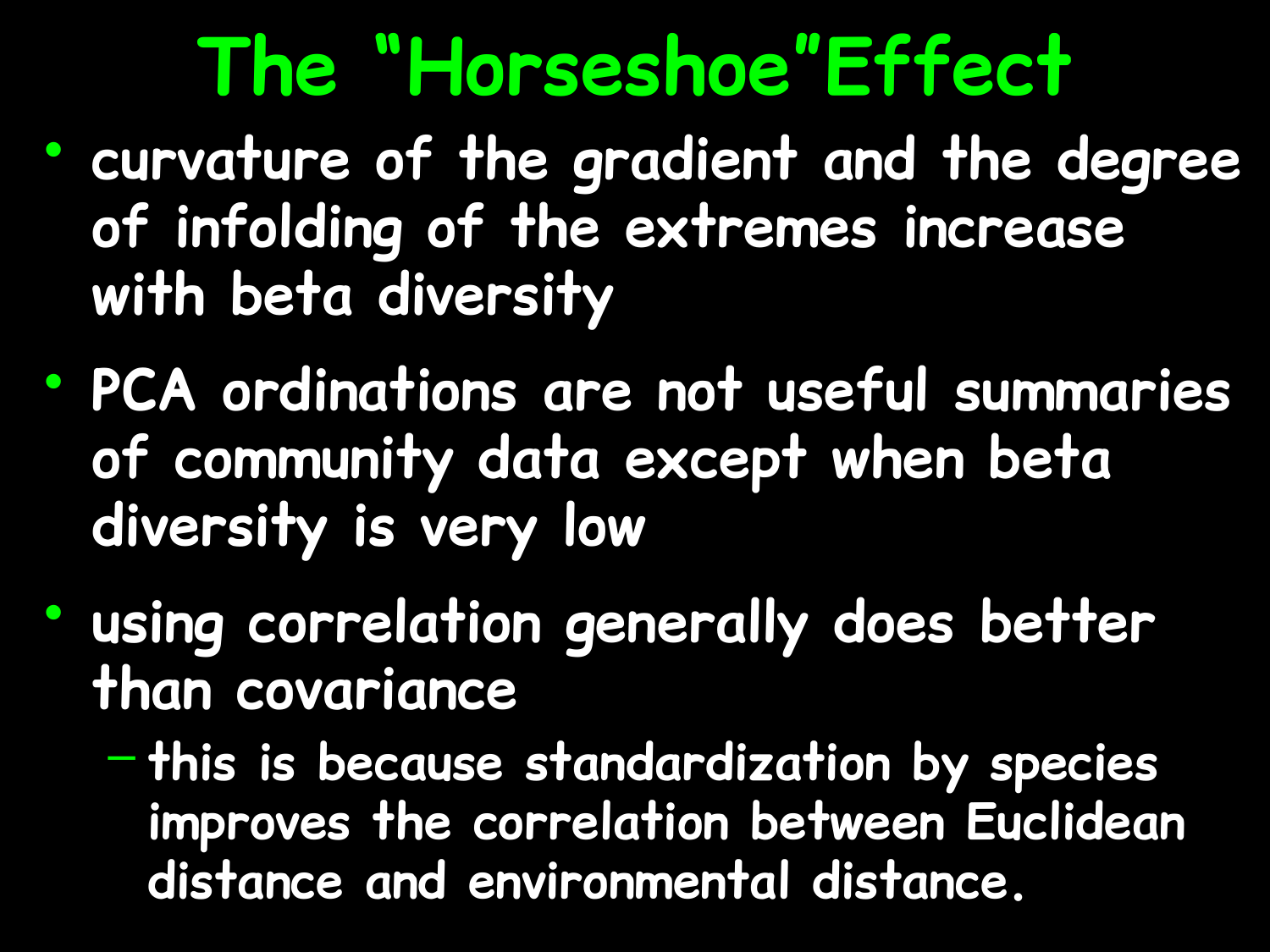

# The “Horseshoe”Effect
curvature of the gradient and the degree of infolding of the extremes increase with beta diversity
PCA ordinations are not useful summaries of community data except when beta diversity is very low
using correlation generally does better than covariance
this is because standardization by species improves the correlation between Euclidean distance and environmental distance.